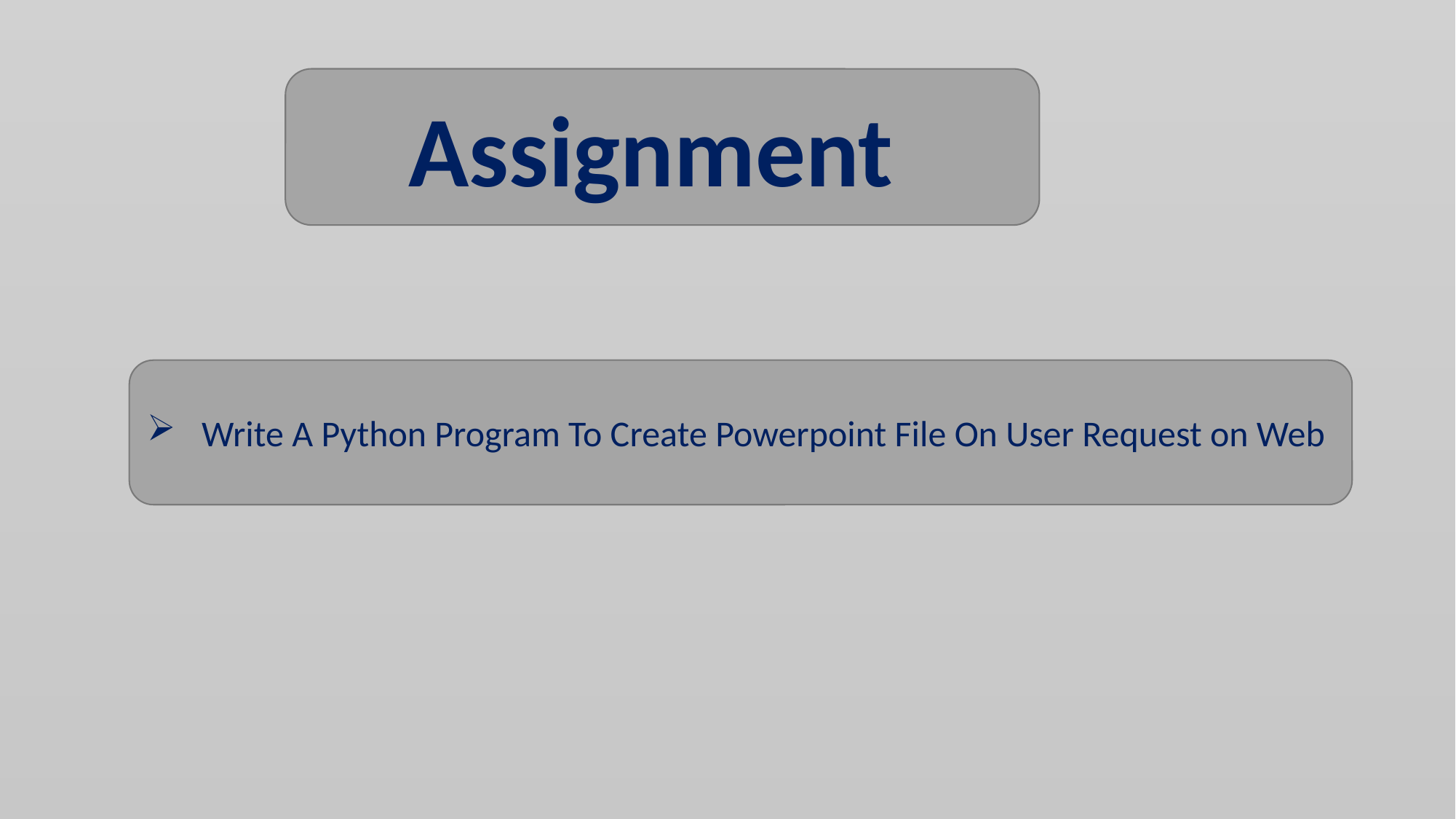

Assignment
Write A Python Program To Create Powerpoint File On User Request on Web